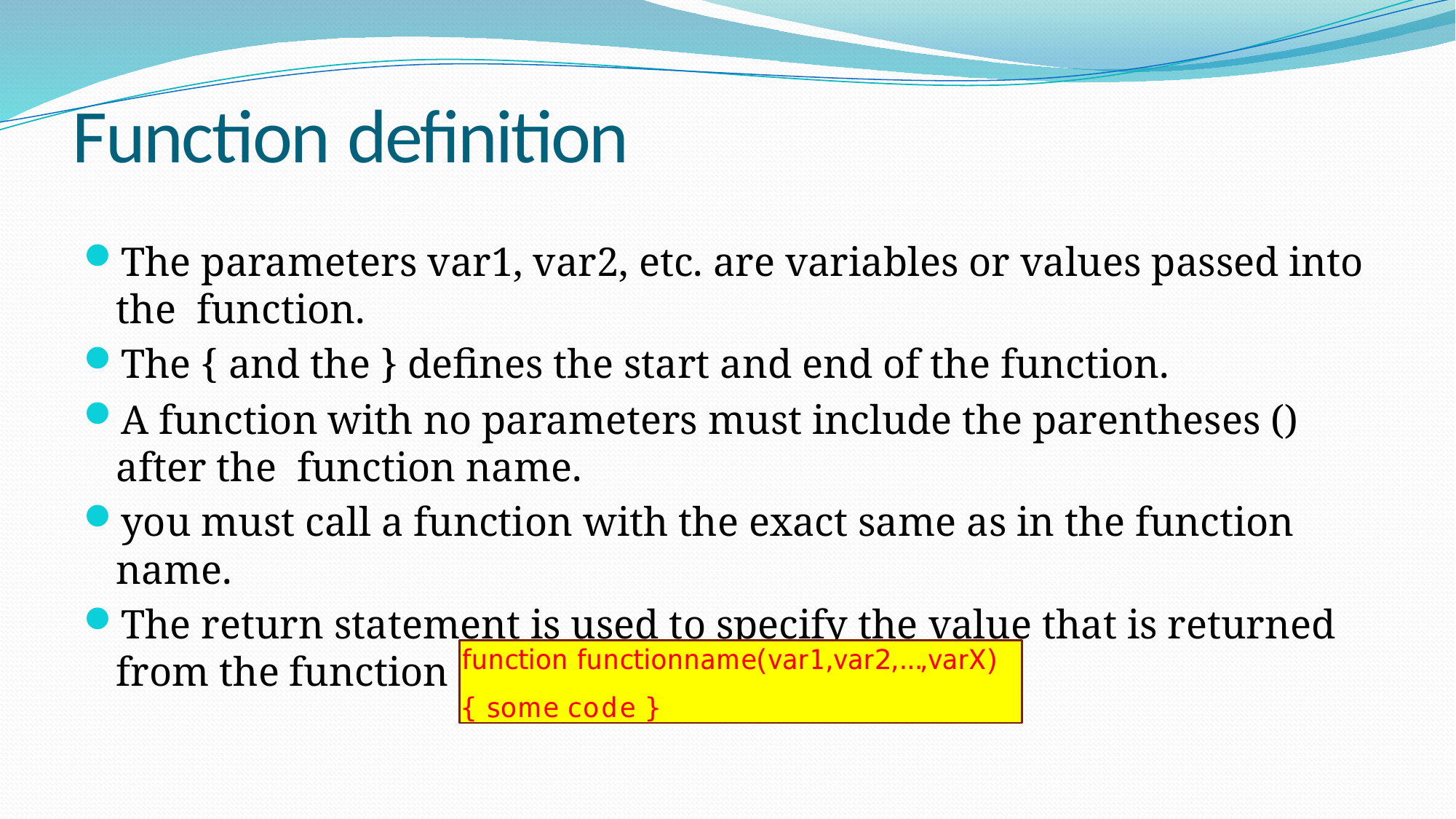

# Function definition
The parameters var1, var2, etc. are variables or values passed into the  function.
The { and the } defines the start and end of the function.
A function with no parameters must include the parentheses () after the  function name.
you must call a function with the exact same as in the function name.
The return statement is used to specify the value that is returned from the function

function functionname(var1,var2,...,varX)
{ some code }